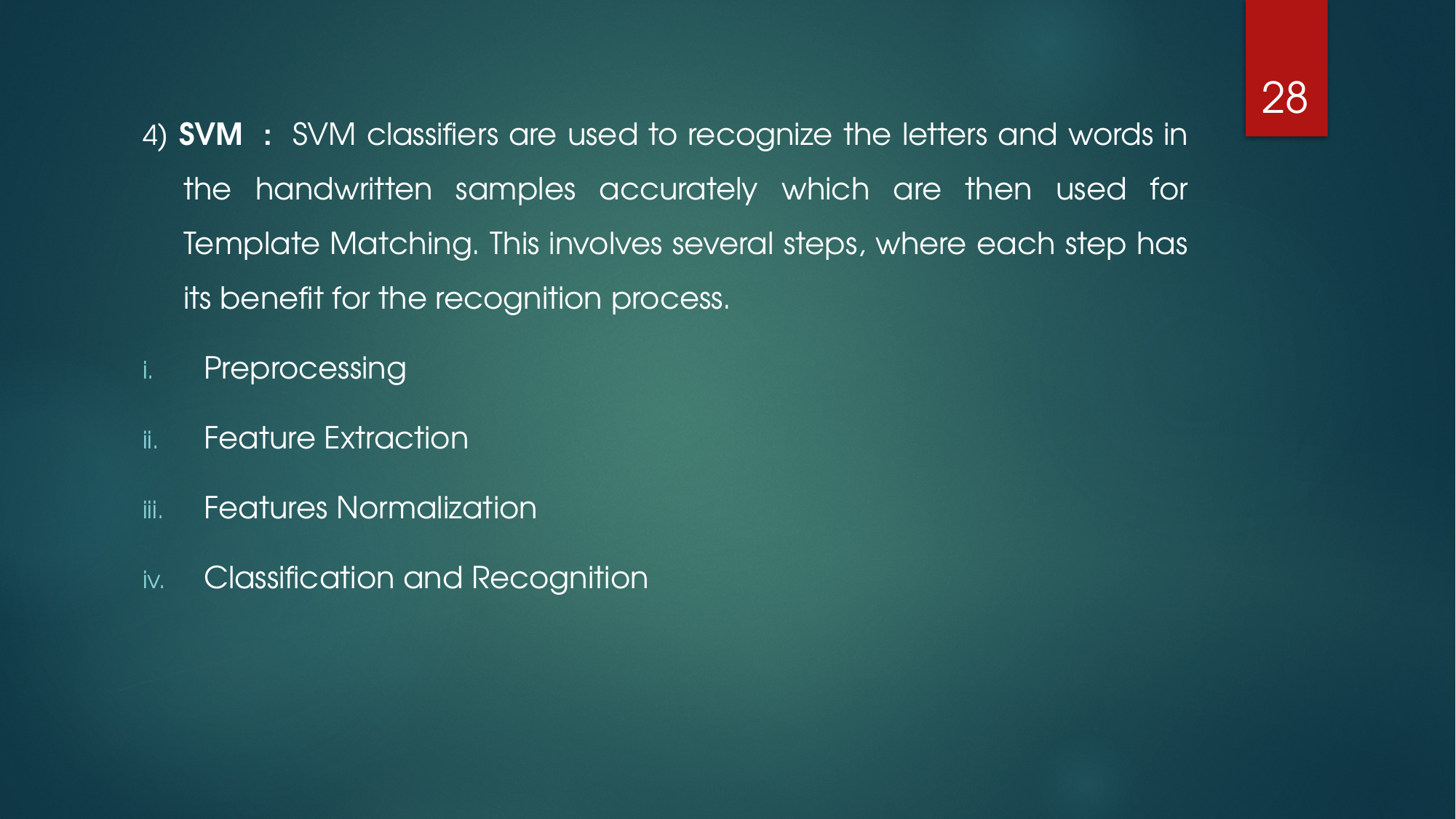

28
4) SVM  :  SVM classifiers are used to recognize the letters and words in the handwritten samples accurately which are then used for Template Matching. This involves several steps, where each step has its benefit for the recognition process.
Preprocessing
Feature Extraction
Features Normalization
Classification and Recognition